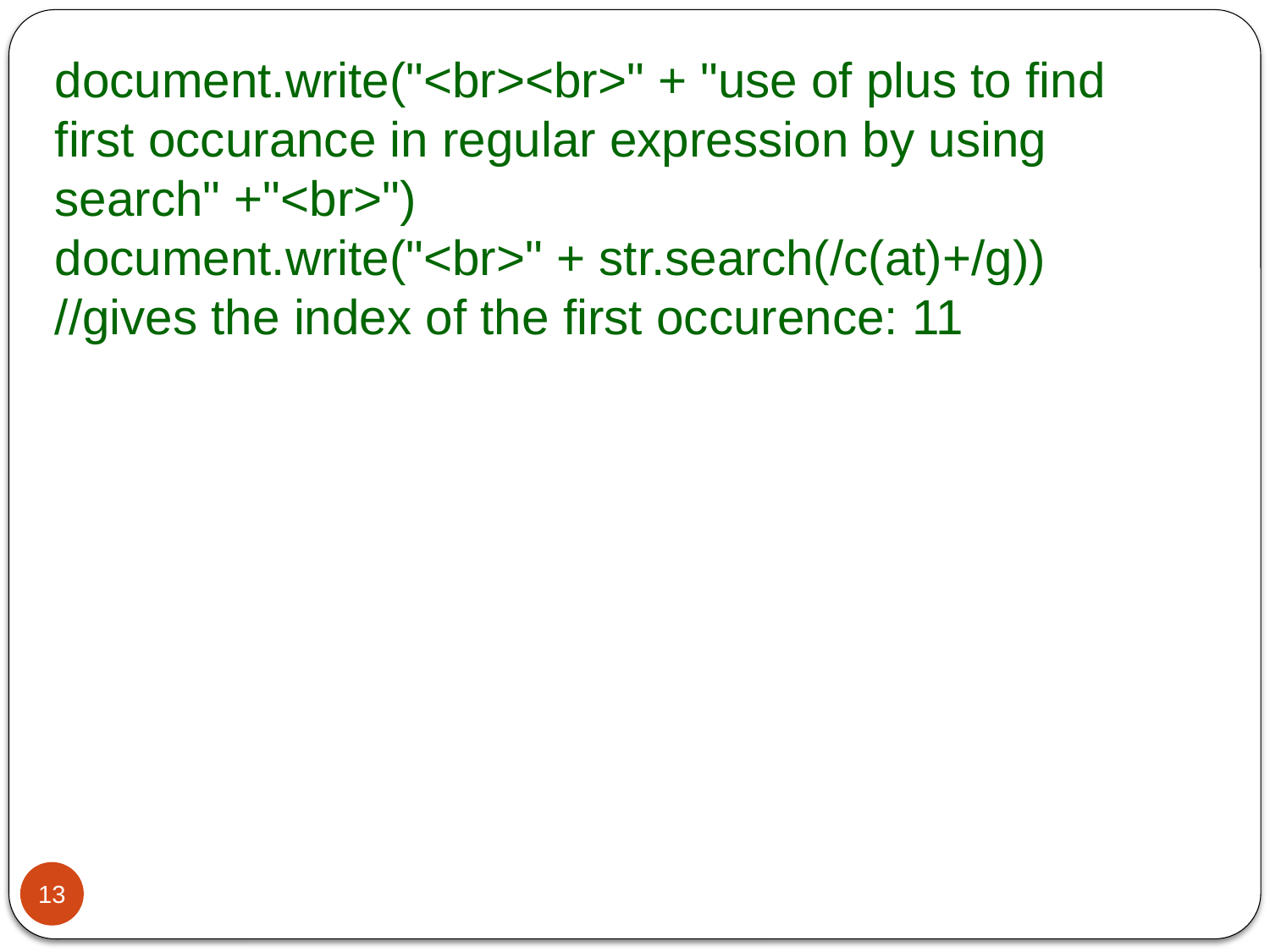

document.write("<br><br>" + "use of plus to find first occurance in regular expression by using search" +"<br>")
document.write("<br>" + str.search(/c(at)+/g))
//gives the index of the first occurence: 11

13